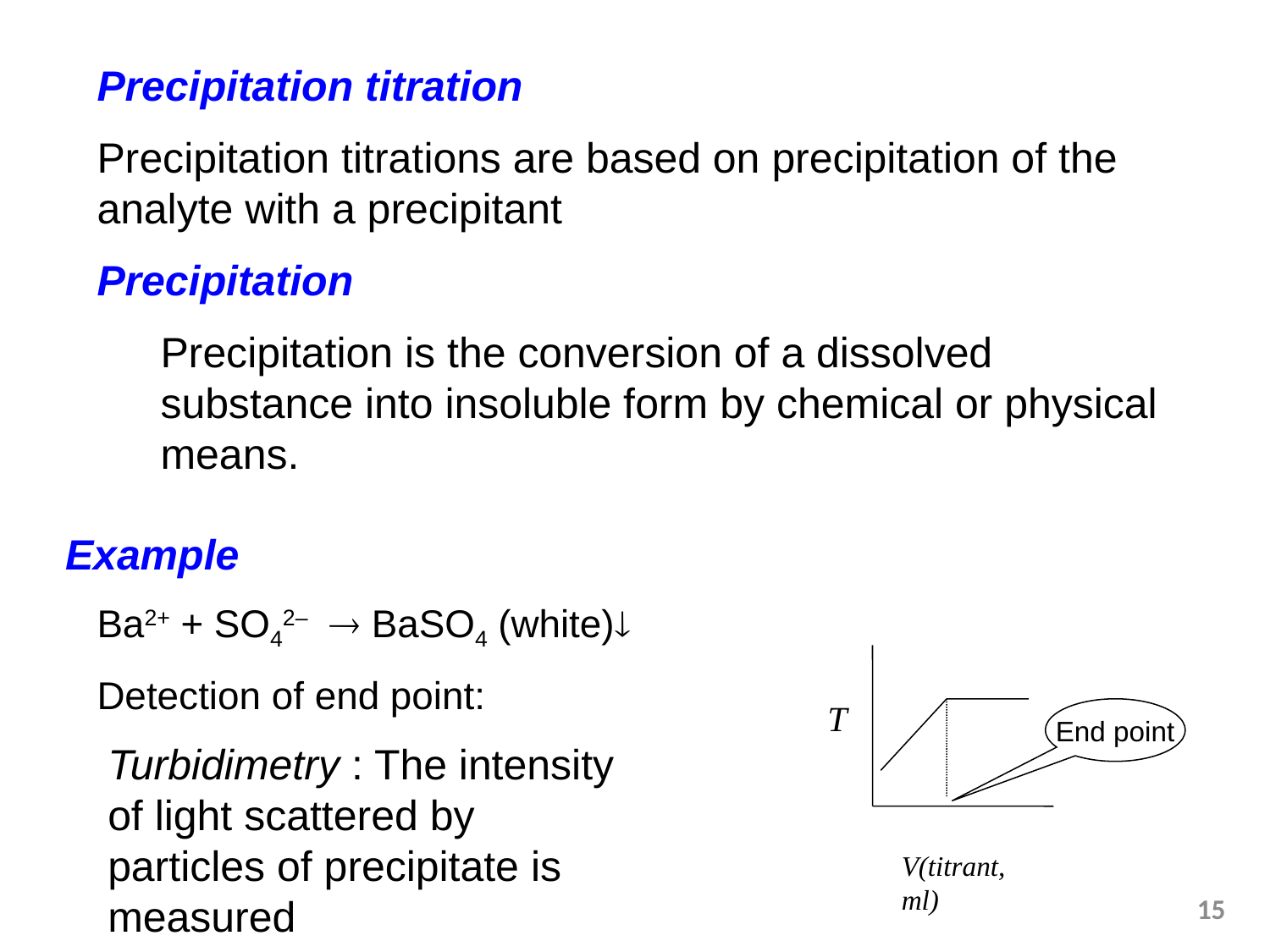

Precipitation titration
Precipitation titrations are based on precipitation of the analyte with a precipitant
Precipitation
Precipitation is the conversion of a dissolved substance into insoluble form by chemical or physical means.
Example
Ba2+ + SO42–  → BaSO4 (white)↓
Detection of end point:

T

End point

V(titrant, ml)
Turbidimetry : The intensity of light scattered by particles of precipitate is measured
15